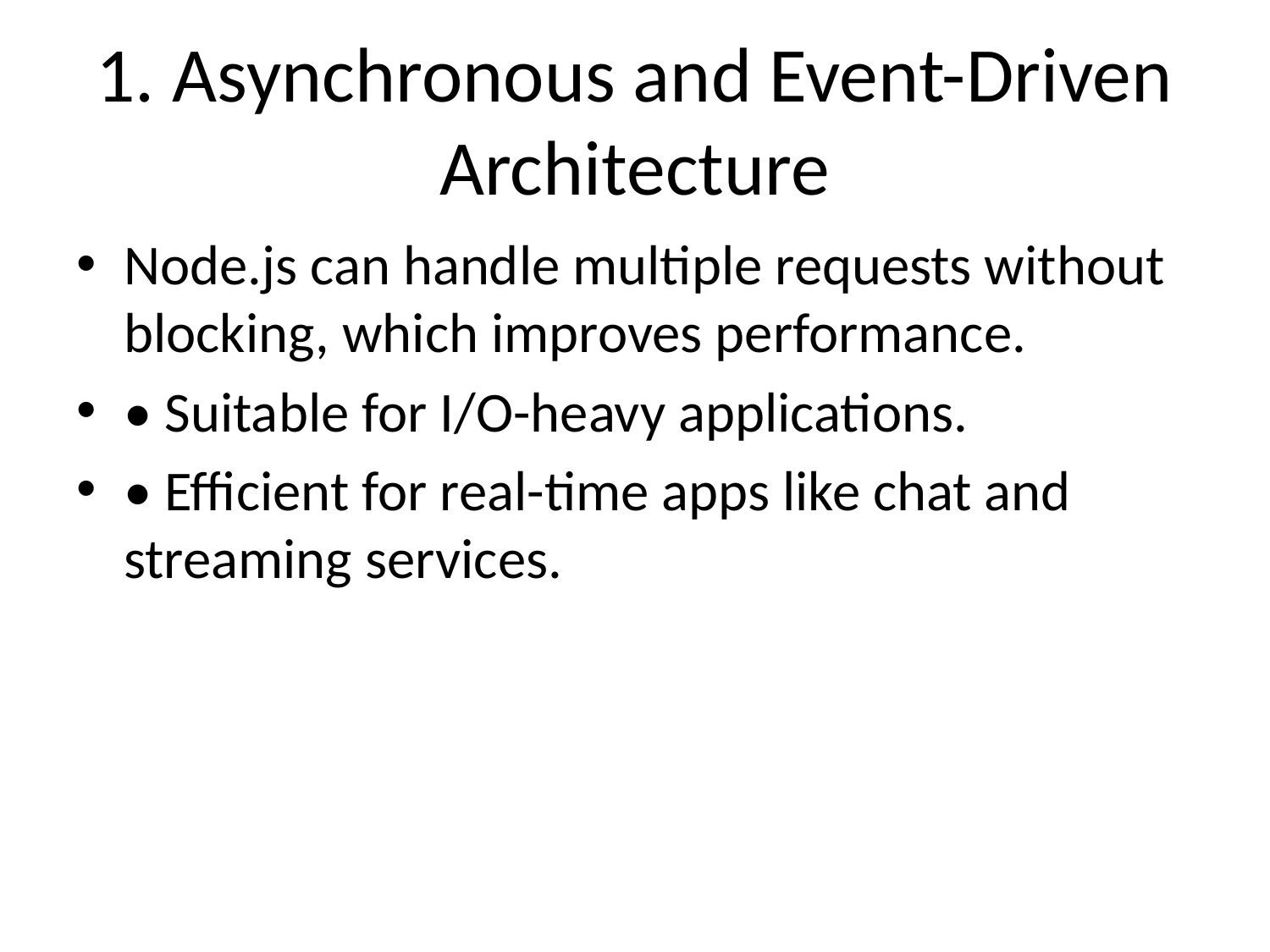

# 1. Asynchronous and Event-Driven Architecture
Node.js can handle multiple requests without blocking, which improves performance.
• Suitable for I/O-heavy applications.
• Efficient for real-time apps like chat and streaming services.